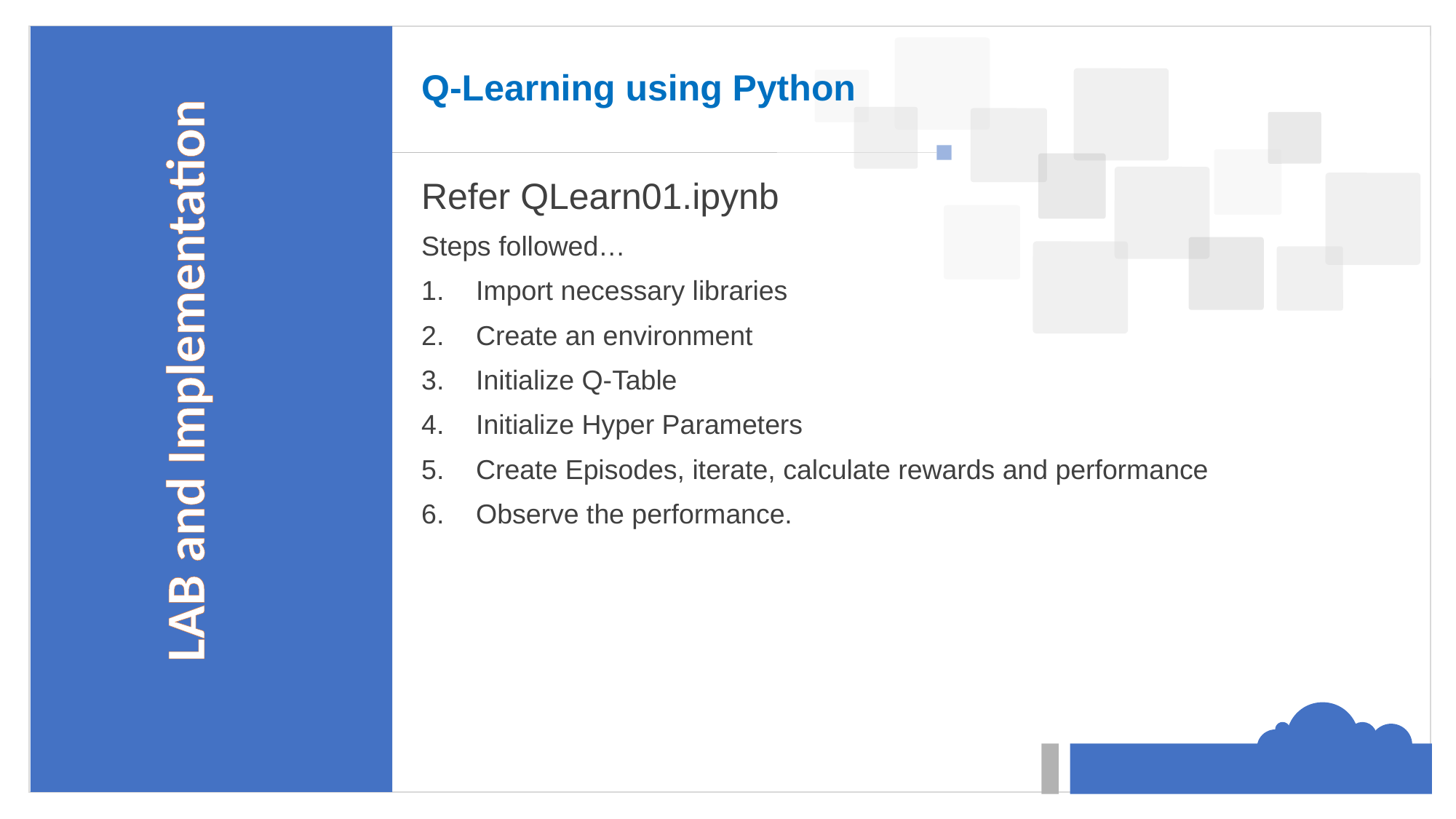

# Q-Learning using Python
Refer QLearn01.ipynb
Steps followed…
Import necessary libraries
Create an environment
Initialize Q-Table
Initialize Hyper Parameters
Create Episodes, iterate, calculate rewards and performance
Observe the performance.

LAB and Implementation